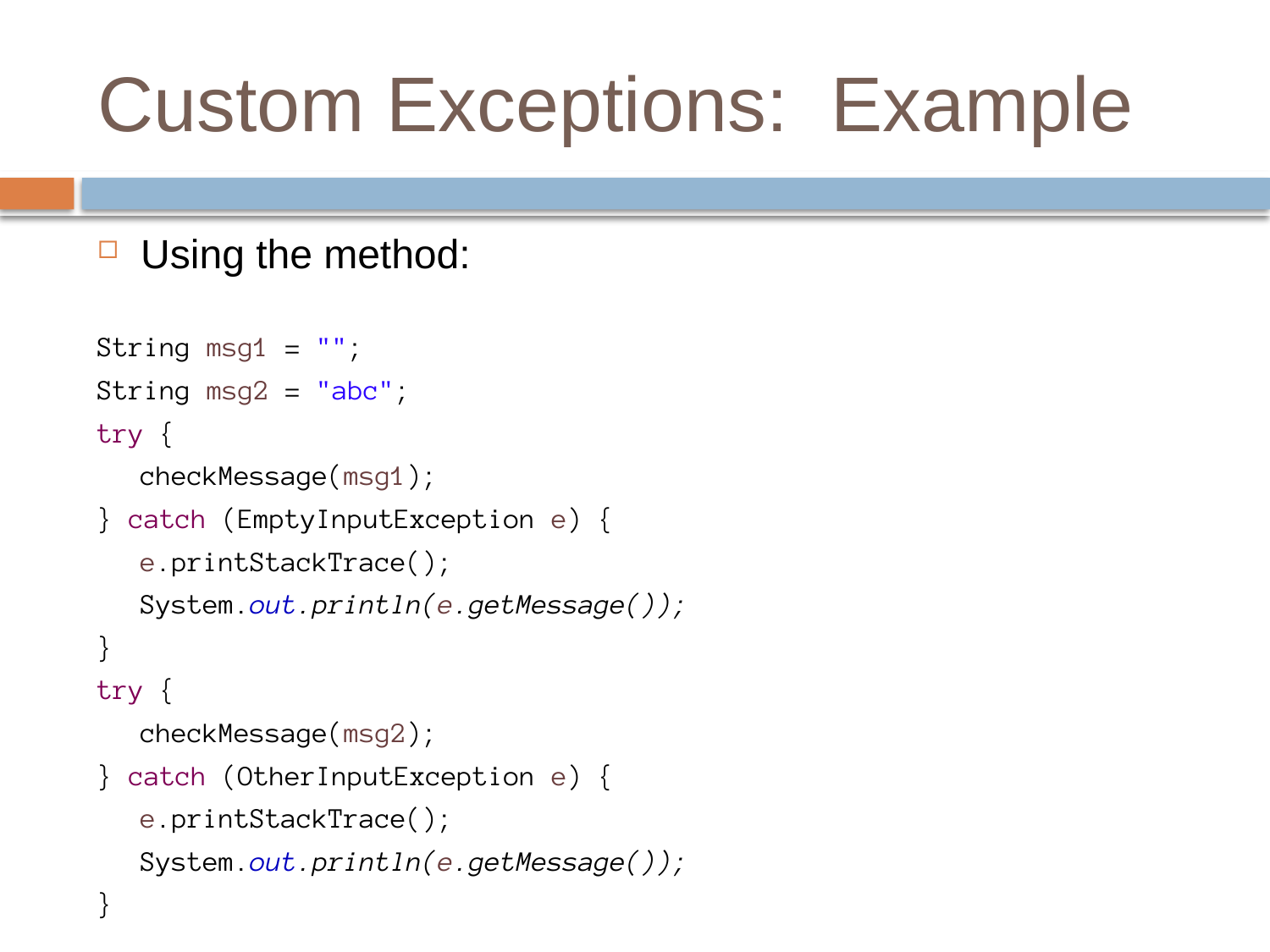

# Custom Exceptions:  Example
Using the method:

String msg1 = "";
String msg2 = "abc";
try {
	checkMessage(msg1);
} catch (EmptyInputException e) {
	e.printStackTrace();
	System.out.println(e.getMessage());
}
try {
	checkMessage(msg2);
} catch (OtherInputException e) {
	e.printStackTrace();
	System.out.println(e.getMessage());
}